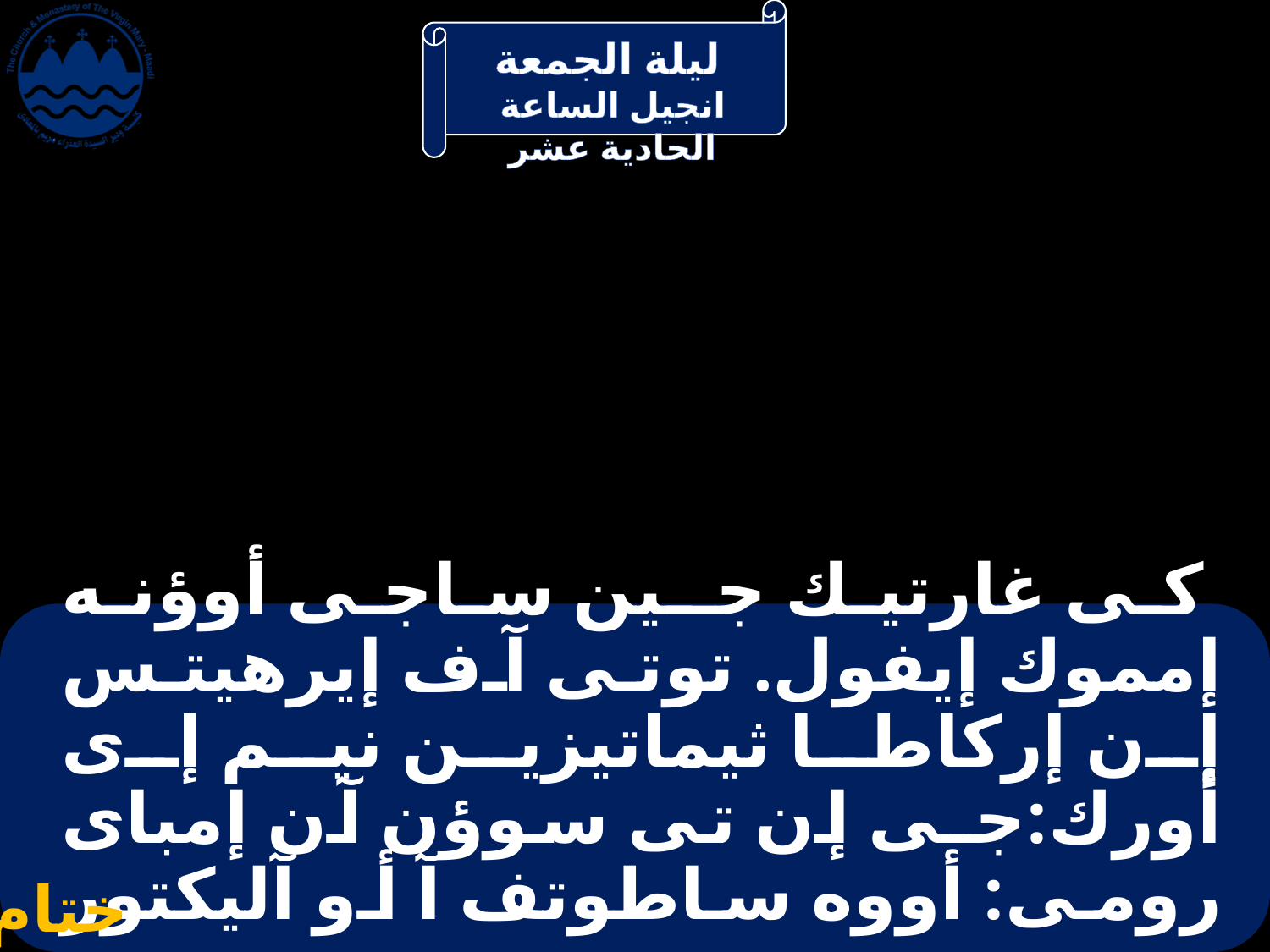

# كى غارتيك جـين ساجـى أوؤنه إمموك إيفول. توتى آف إيرهيتس إن إركاطا ثيماتيزين نيم إى أورك:جـى إن تى سوؤن آن إمباى رومى: أووه ساطوتف آ أو آليكتور موتى:
ختام